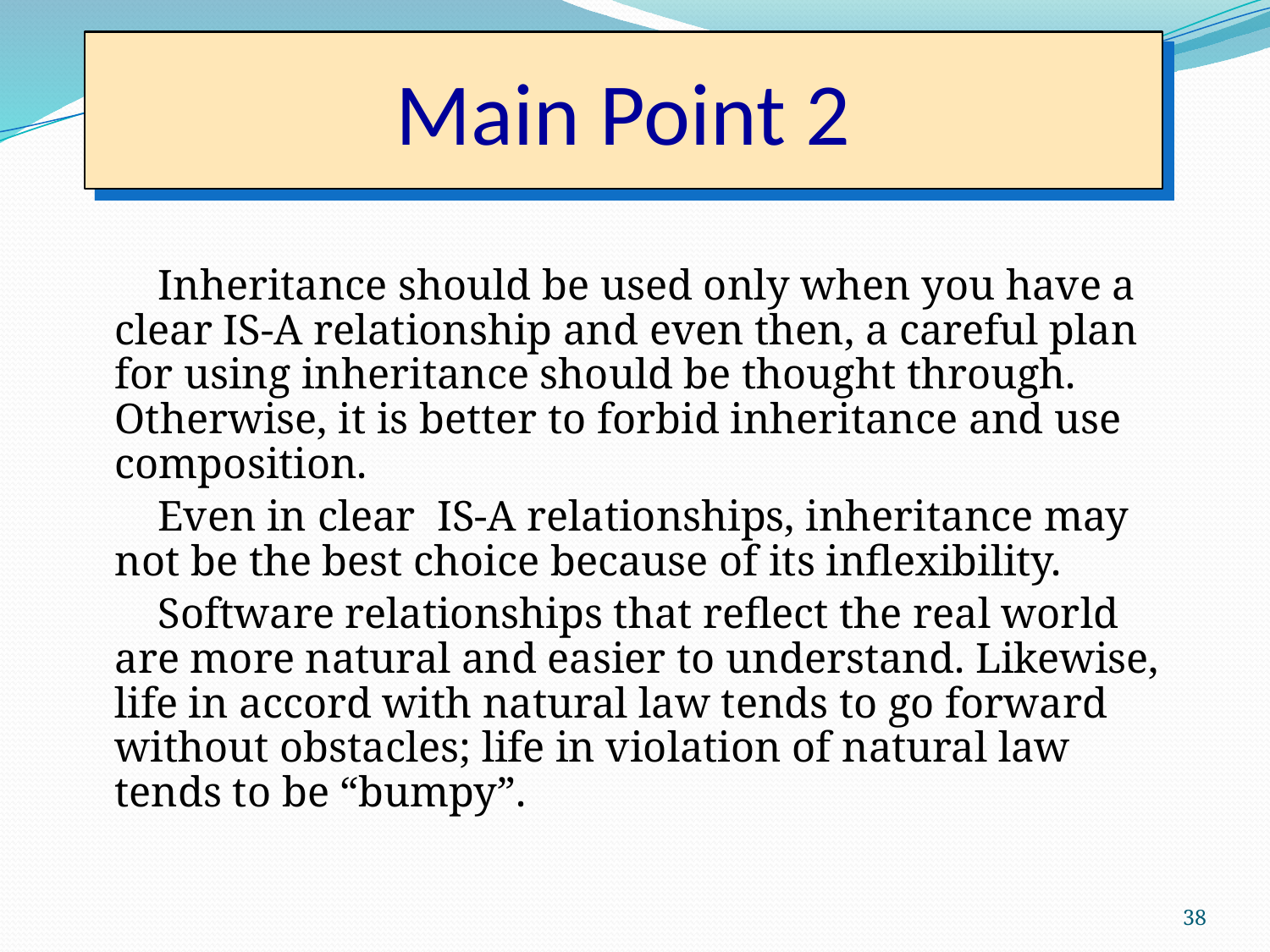

# Main Point 2
    Inheritance should be used only when you have a clear IS-A relationship and even then, a careful plan for using inheritance should be thought through. Otherwise, it is better to forbid inheritance and use composition.
    Even in clear  IS-A relationships, inheritance may not be the best choice because of its inflexibility.
    Software relationships that reflect the real world are more natural and easier to understand. Likewise, life in accord with natural law tends to go forward without obstacles; life in violation of natural law tends to be “bumpy”.
38